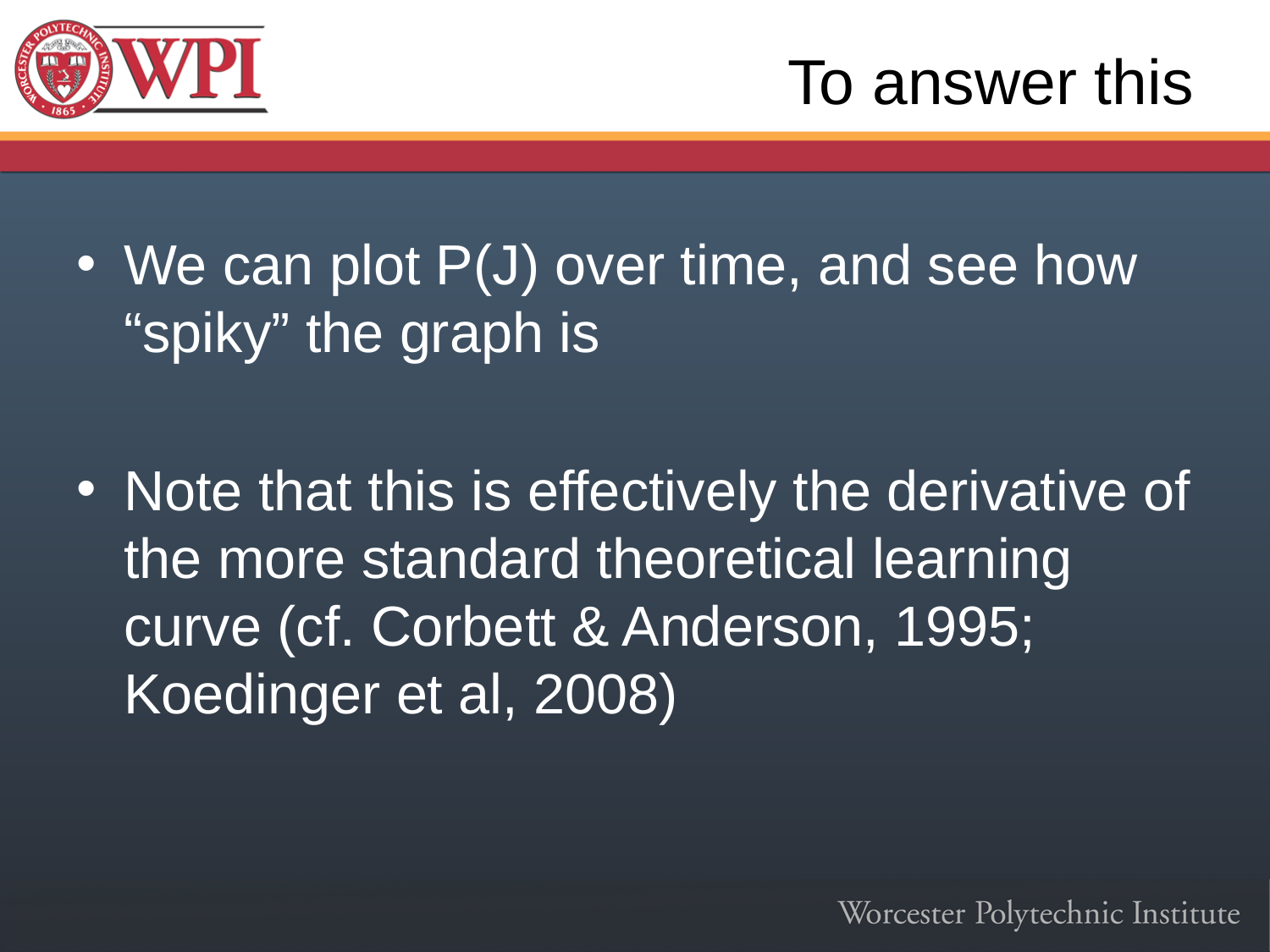

# To answer this
We can plot P(J) over time, and see how “spiky” the graph is

Note that this is effectively the derivative of the more standard theoretical learning curve (cf. Corbett & Anderson, 1995; Koedinger et al, 2008)